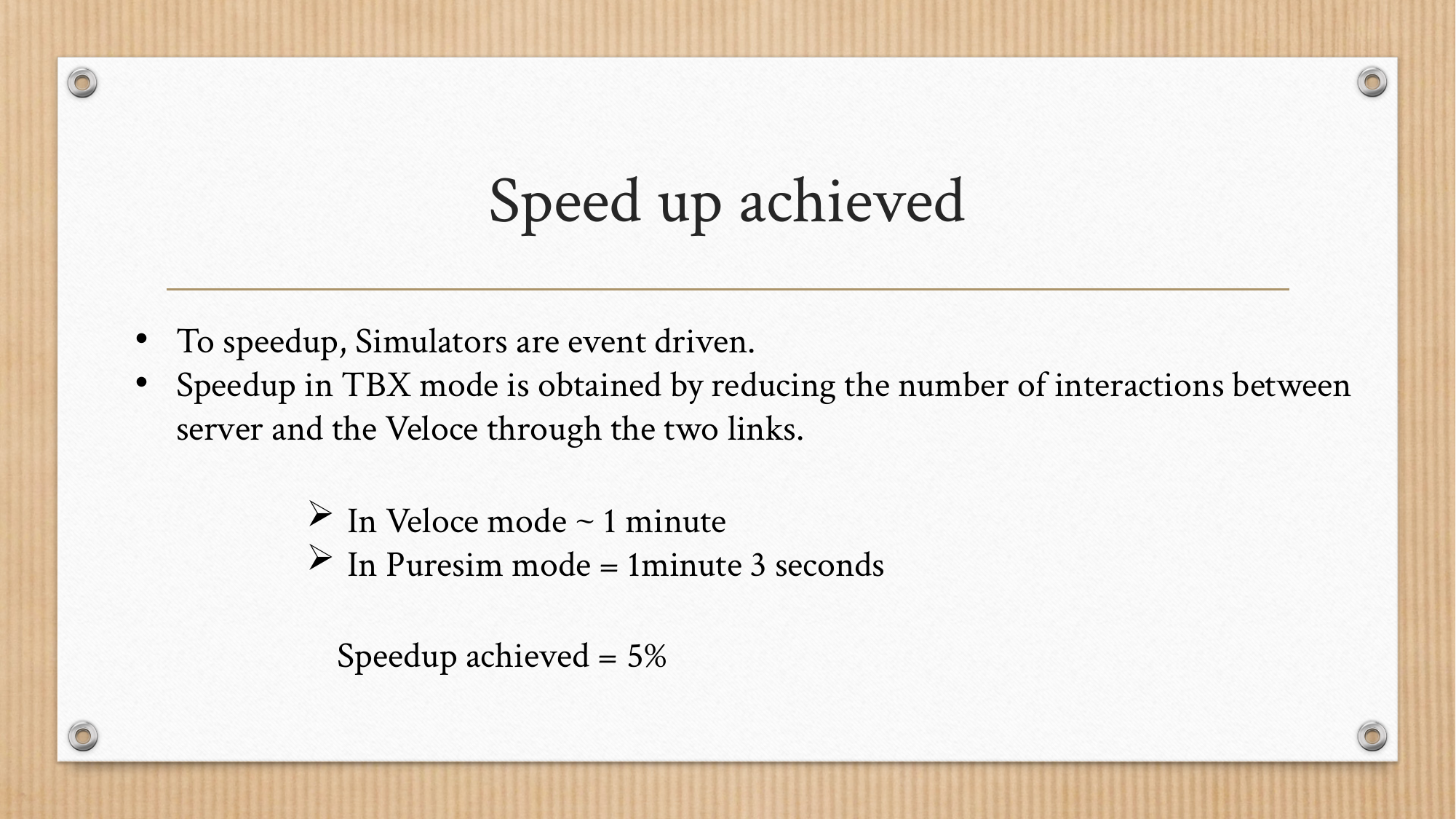

# Speed up achieved
To speedup, Simulators are event driven.
Speedup in TBX mode is obtained by reducing the number of interactions between server and the Veloce through the two links.

In Veloce mode ~ 1 minute
In Puresim mode = 1minute 3 seconds
Speedup achieved = 5%